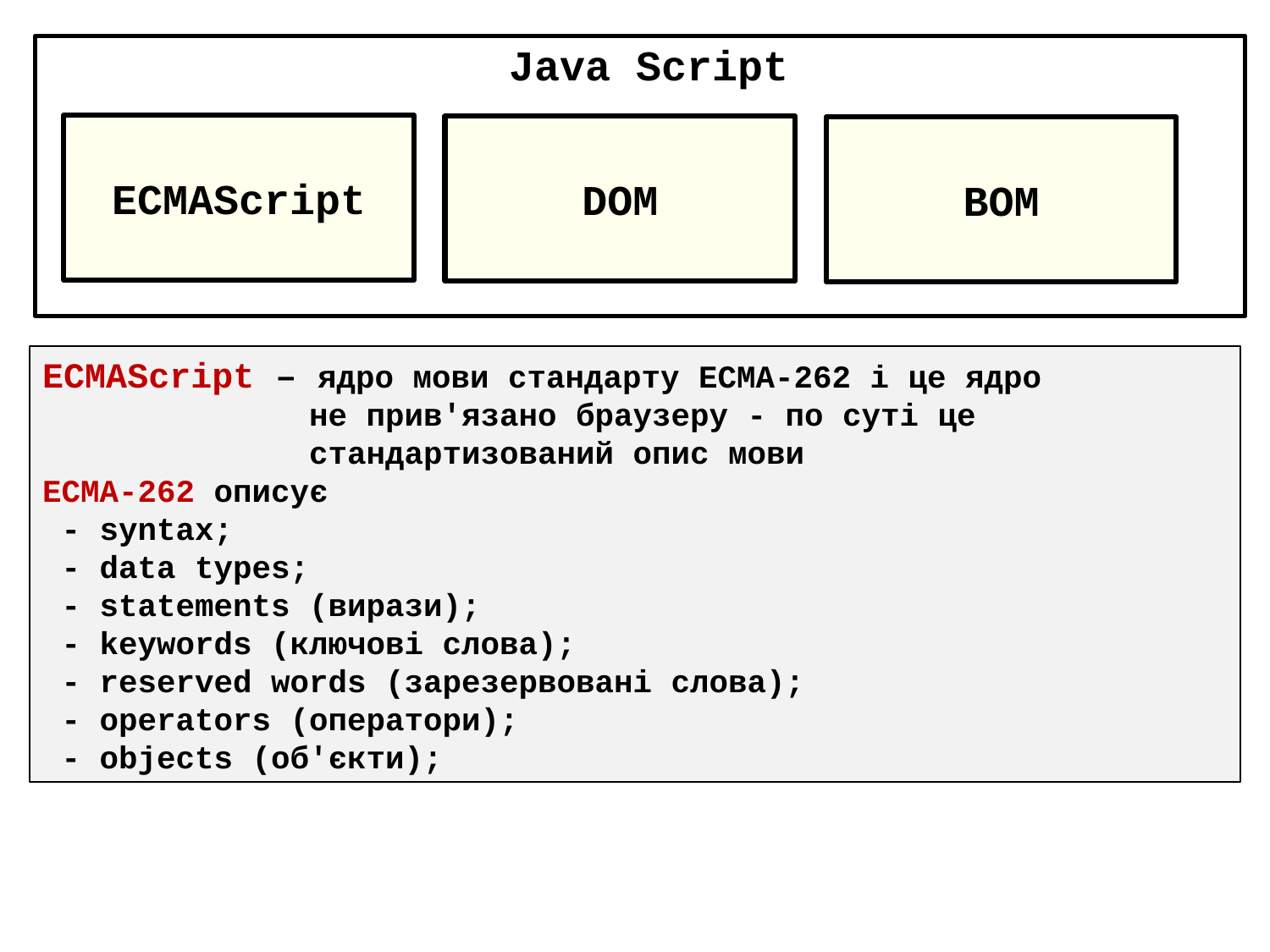

Java Script

ECMAScript

DOM

BOM

ECMAScript – ядро мови стандарту ECMA-262 і це ядро
              не прив'язано браузеру - по суті це
              стандартизований опис мови
ECMA-262 описує
 - syntax;
 - data types;
 - statements (вирази);
 - keywords (ключові слова);
 - reserved words (зарезервовані слова);
 - operators (оператори);
 - objects (об'єкти);